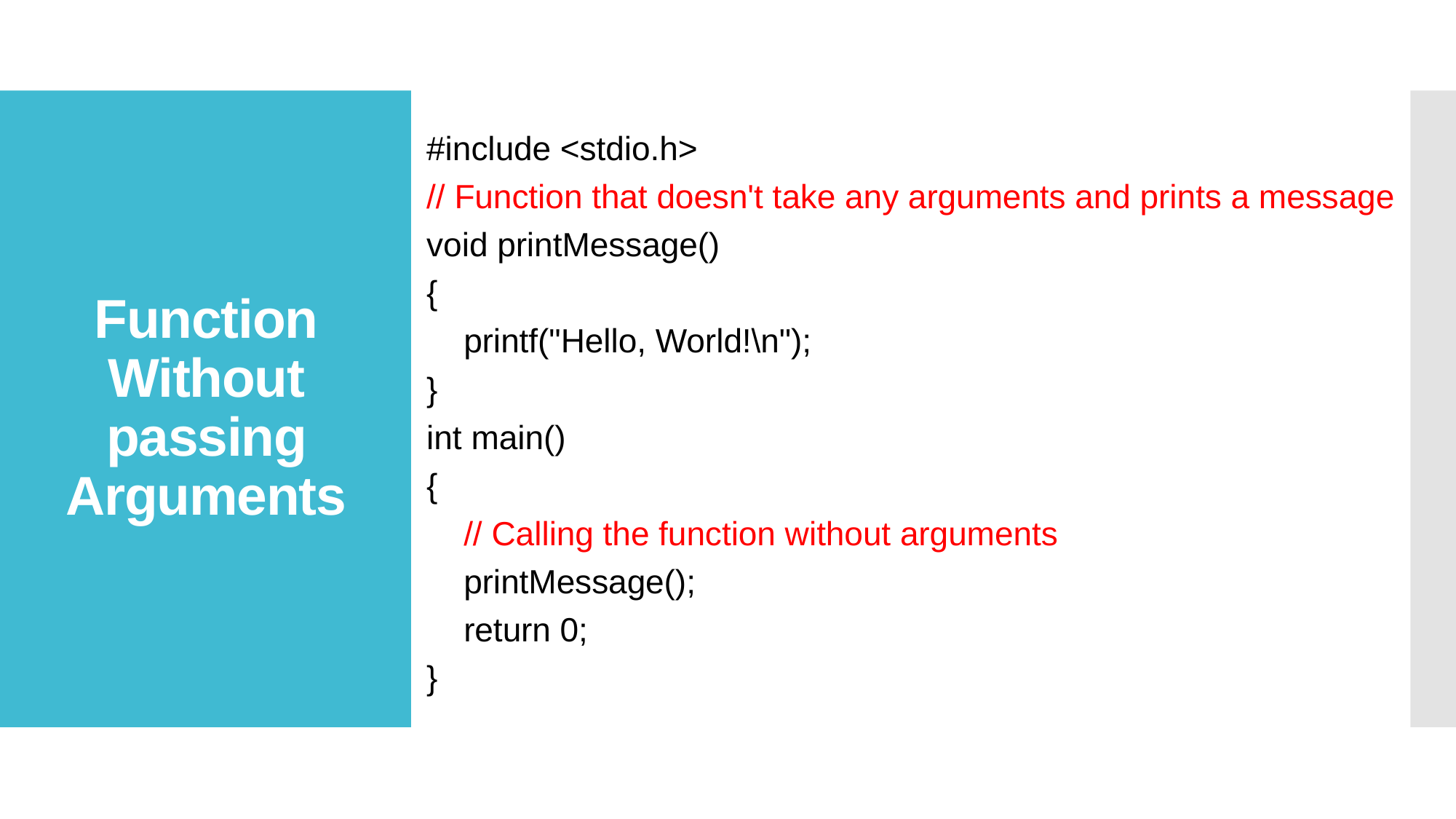

#include <stdio.h>
// Function that doesn't take any arguments and prints a message
void printMessage()
{
    printf("Hello, World!\n");
}
int main()
{
    // Calling the function without arguments
    printMessage();
    return 0;
}
# Function Without passing Arguments